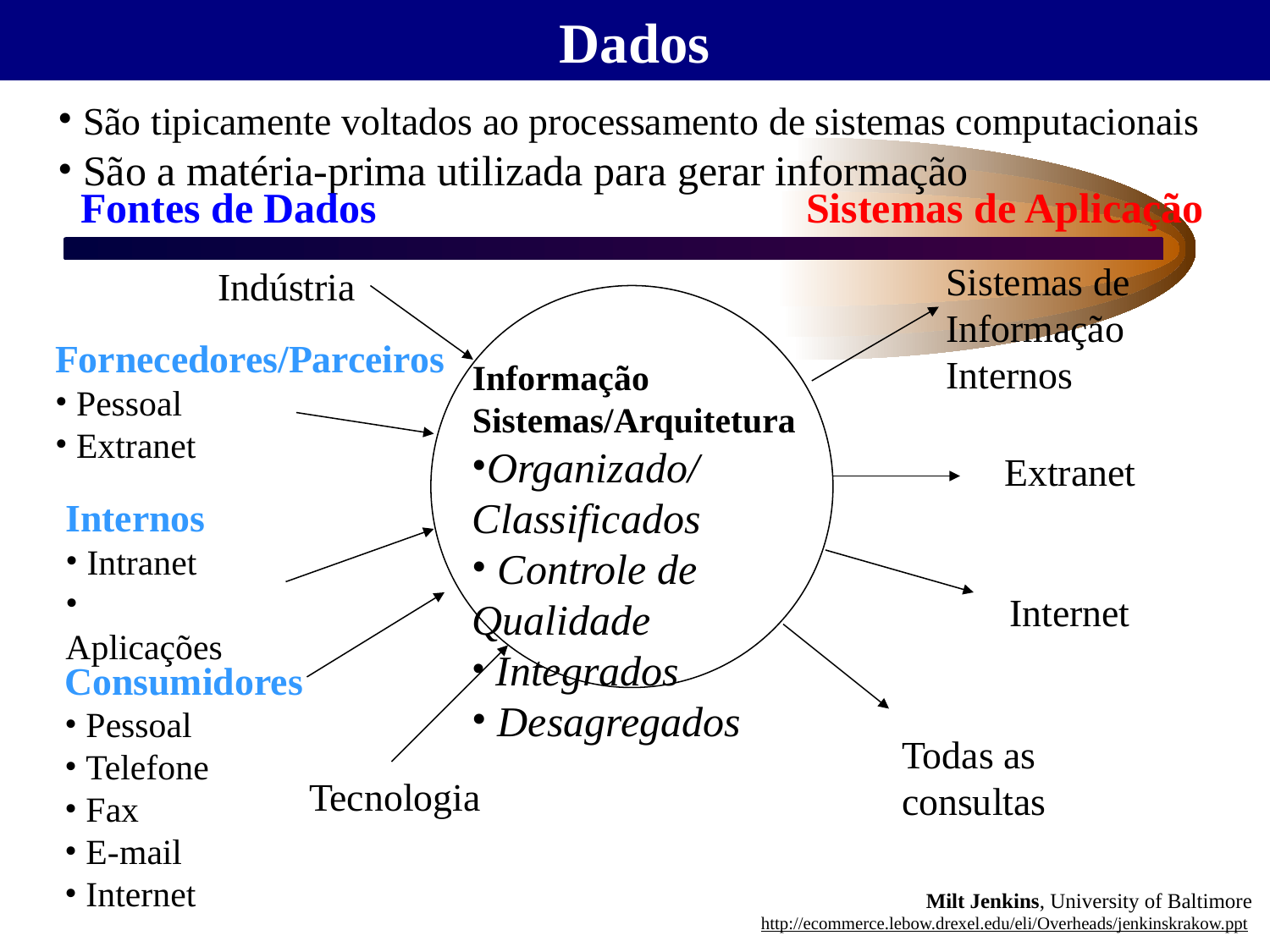

Dados
 São tipicamente voltados ao processamento de sistemas computacionais
 São a matéria-prima utilizada para gerar informação
Fontes de Dados
Sistemas de Aplicação
 Sistemas de
 Informação
 Internos
Indústria

Fornecedores/Parceiros
 Pessoal
 Extranet
Informação
Sistemas/Arquitetura
Organizado/Classificados
 Controle de Qualidade
 Integrados
 Desagregados
Extranet
Internos
 Intranet
 Aplicações
Internet
Consumidores
 Pessoal
 Telefone
 Fax
 E-mail
 Internet
Todas as
consultas
Tecnologia
Milt Jenkins, University of Baltimore
http://ecommerce.lebow.drexel.edu/eli/Overheads/jenkinskrakow.ppt